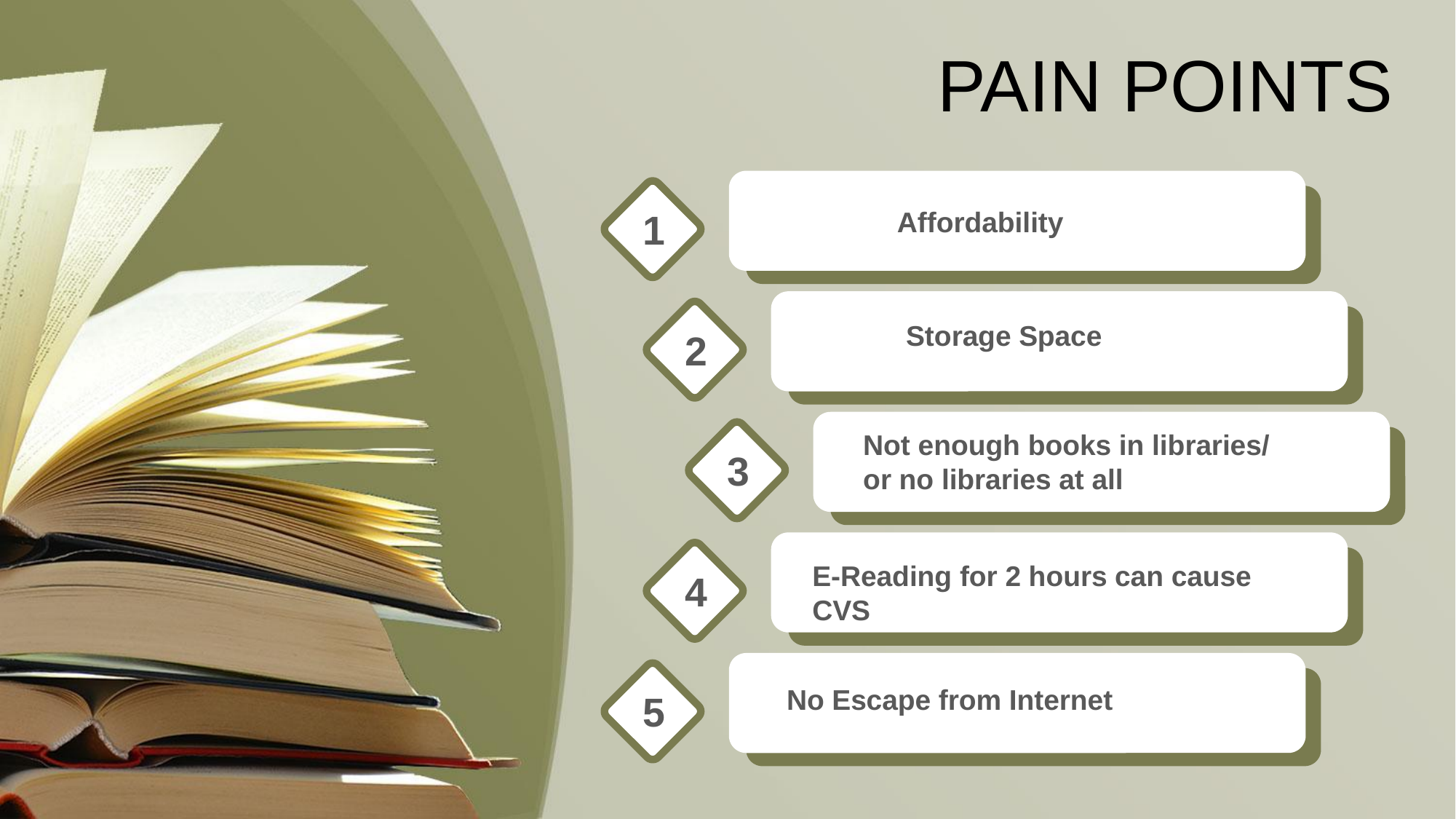

PAIN POINTS

1
Affordability

2
Storage Space

3
Not enough books in libraries/
or no libraries at all

4
E-Reading for 2 hours can cause CVS

5
No Escape from Internet